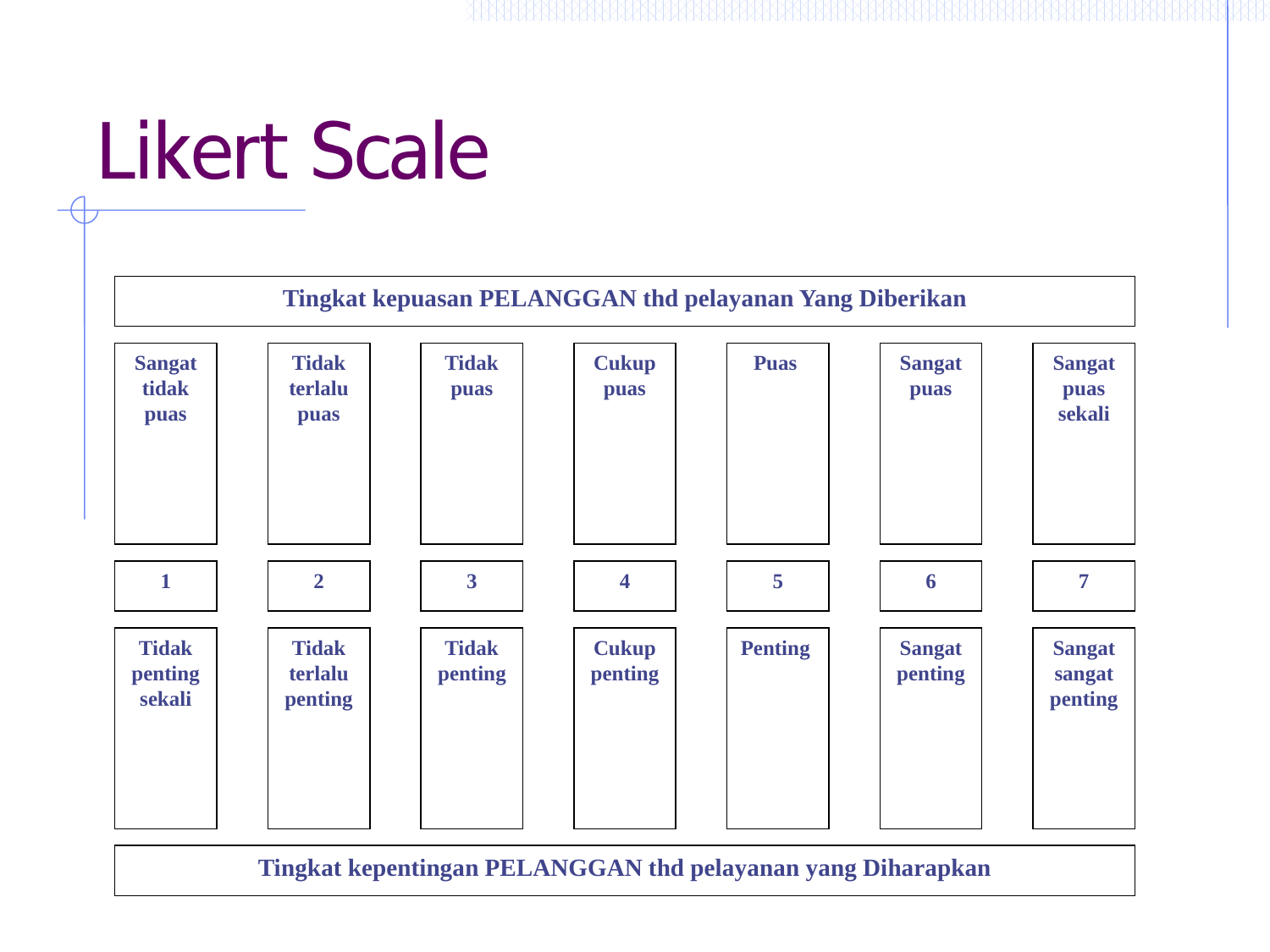

# Likert Scale
Tingkat kepuasan PELANGGAN thd pelayanan Yang Diberikan
Sangat tidak puas
Tidak terlalu puas
Tidak puas
Cukup puas
Puas
Sangat puas
Sangat puas sekali
1
2
3
4
5
6
7
Tidak penting sekali
Tidak terlalu penting
Tidak penting
Cukup penting
Penting
Sangat penting
Sangat sangat penting
Tingkat kepentingan PELANGGAN thd pelayanan yang Diharapkan